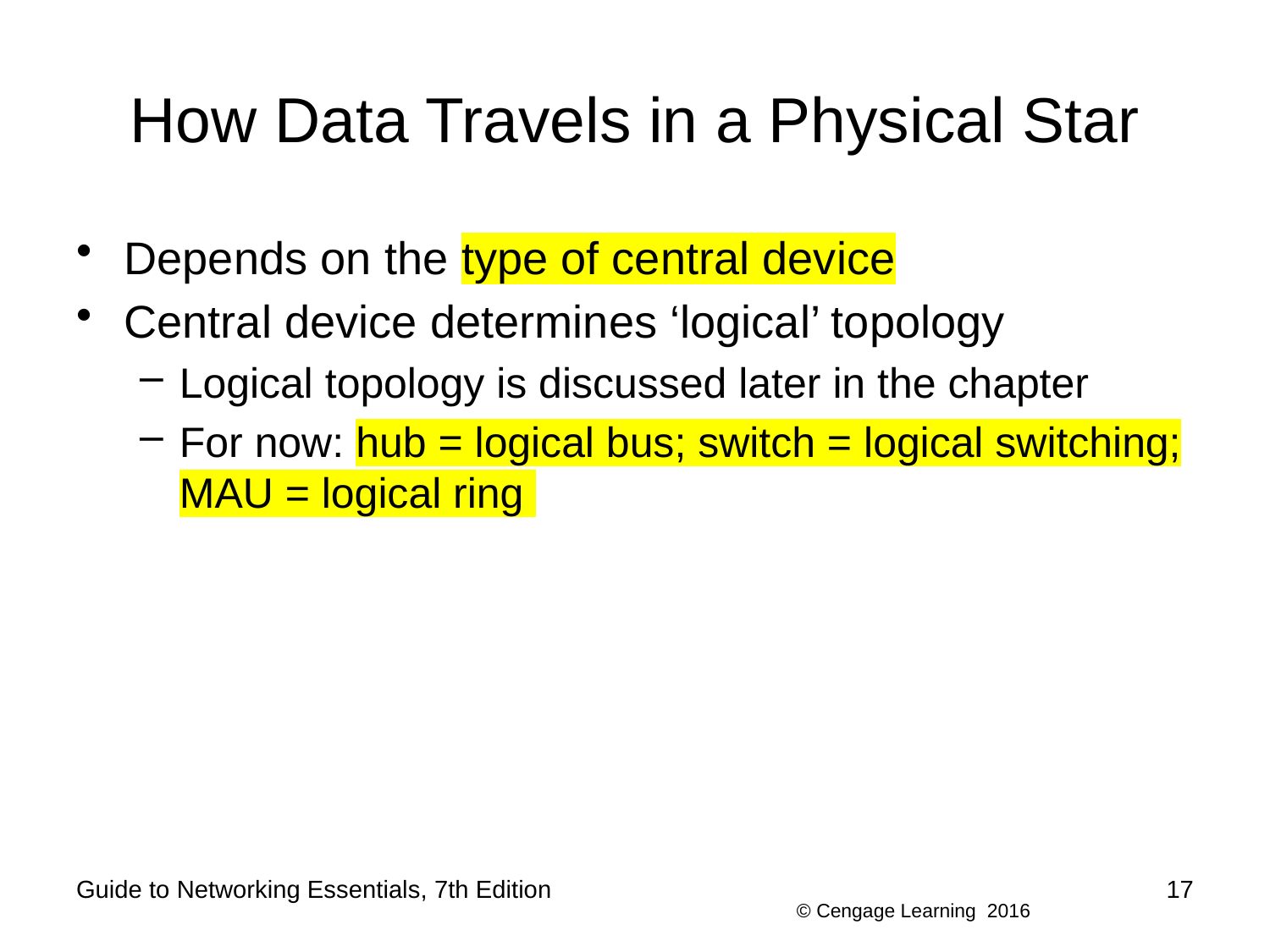

# How Data Travels in a Physical Star
Depends on the type of central device
Central device determines ‘logical’ topology
Logical topology is discussed later in the chapter
For now: hub = logical bus; switch = logical switching; MAU = logical ring

Guide to Networking Essentials, 7th Edition
17